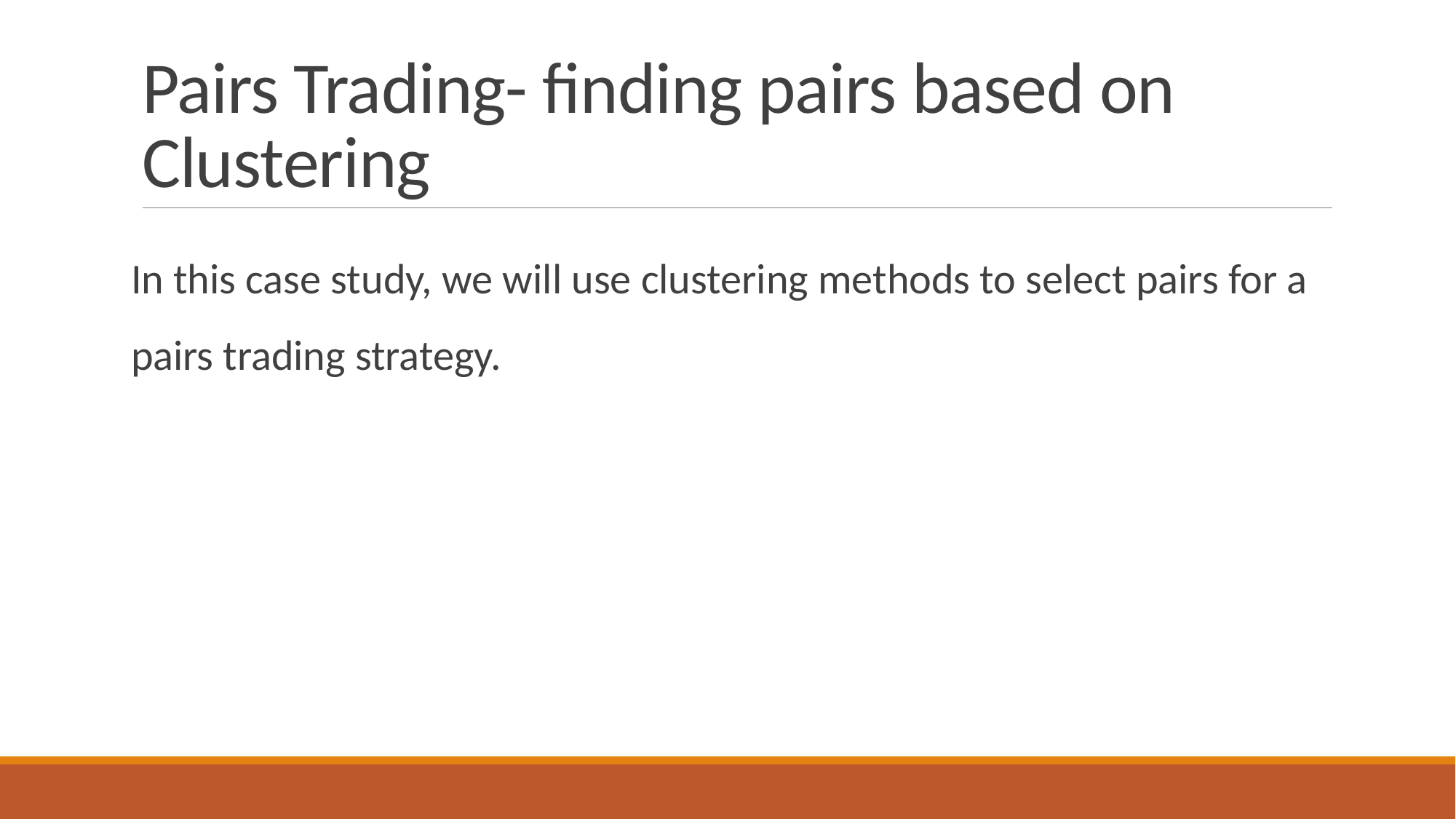

# Pairs Trading- finding pairs based on Clustering
In this case study, we will use clustering methods to select pairs for a pairs trading strategy.